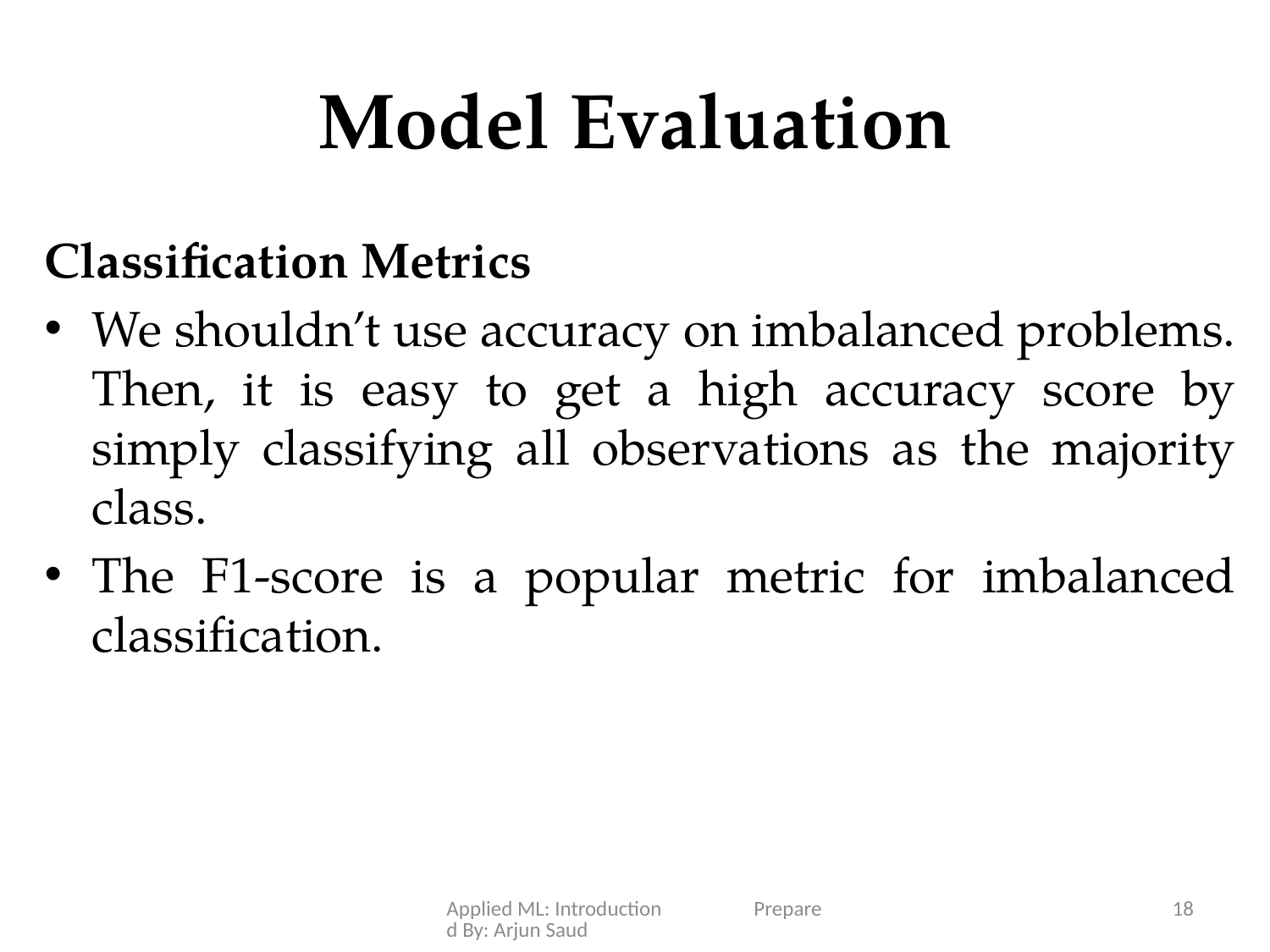

# Model Evaluation
Classification Metrics
We shouldn’t use accuracy on imbalanced problems. Then, it is easy to get a high accuracy score by simply classifying all observations as the majority class.
The F1-score is a popular metric for imbalanced classification.
Applied ML: Introduction                   Prepared By: Arjun Saud
18